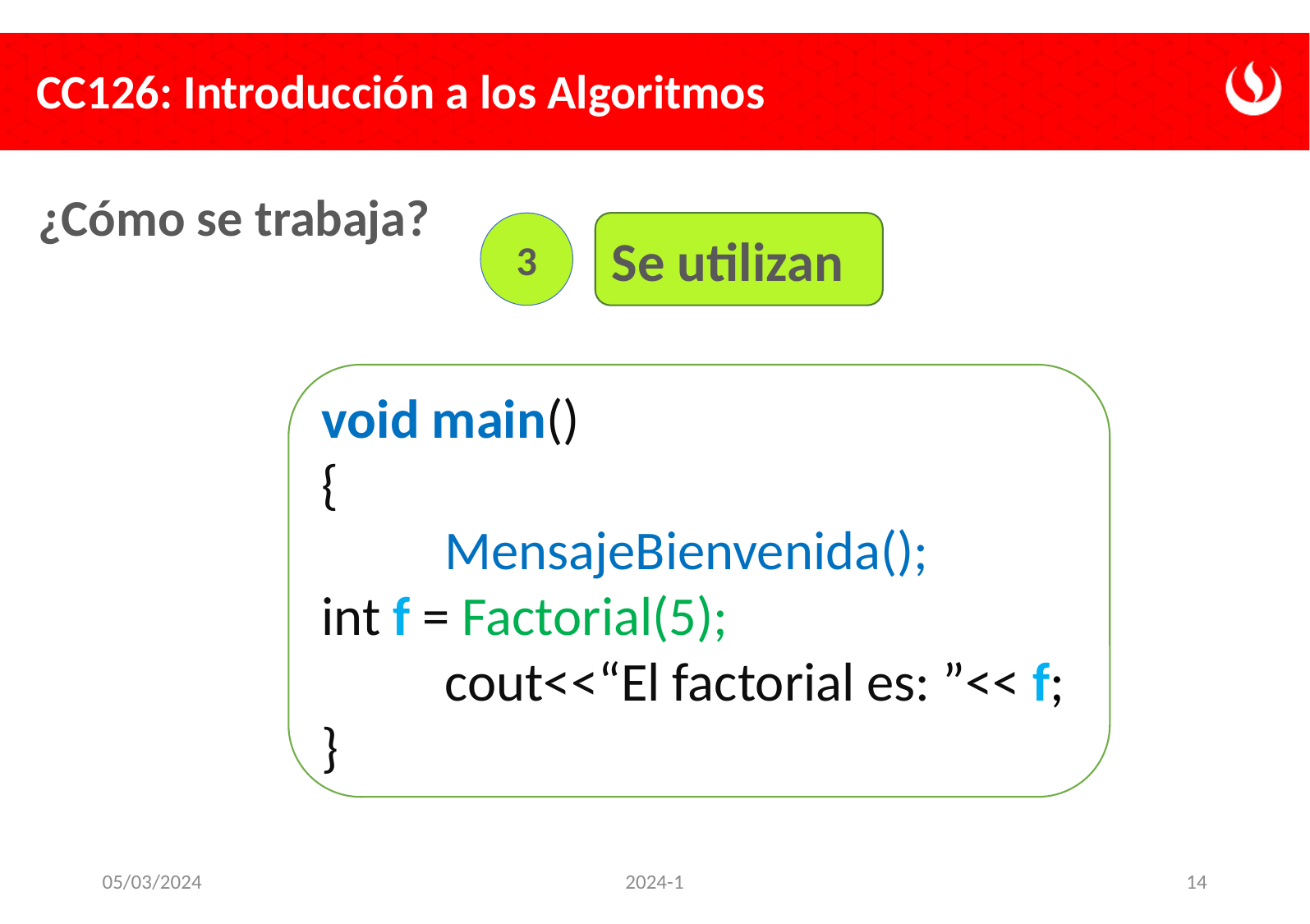

# ¿Cómo se trabaja?
3
Se utilizan
void main()
{
	MensajeBienvenida();      	int f = Factorial(5);
	cout<<“El factorial es: ”<< f;
}
05/03/2024
2024-1
14